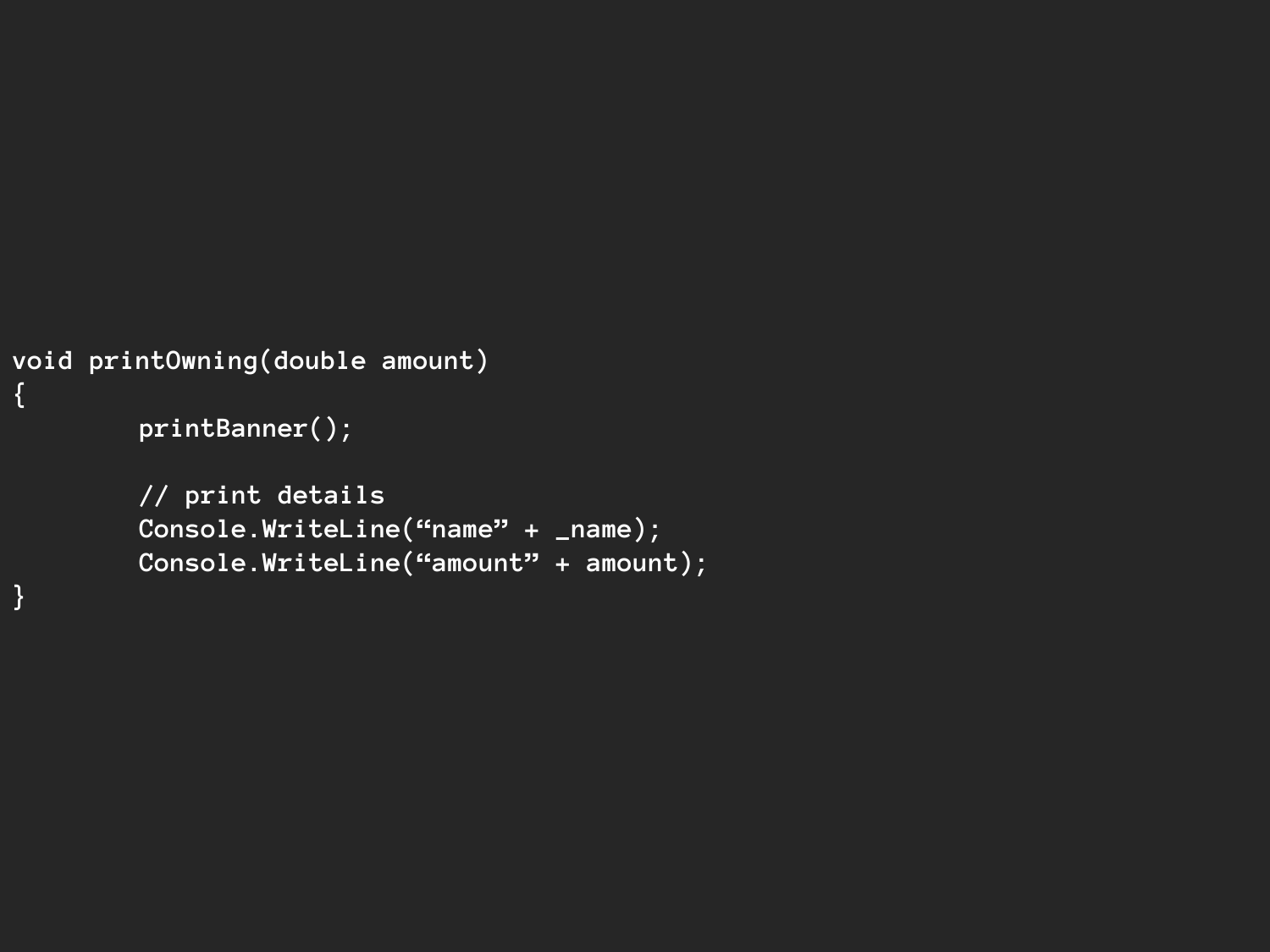

# void printOwning(double amount) { printBanner(); // print details Console.WriteLine(“name” + _name); Console.WriteLine(“amount” + amount); }